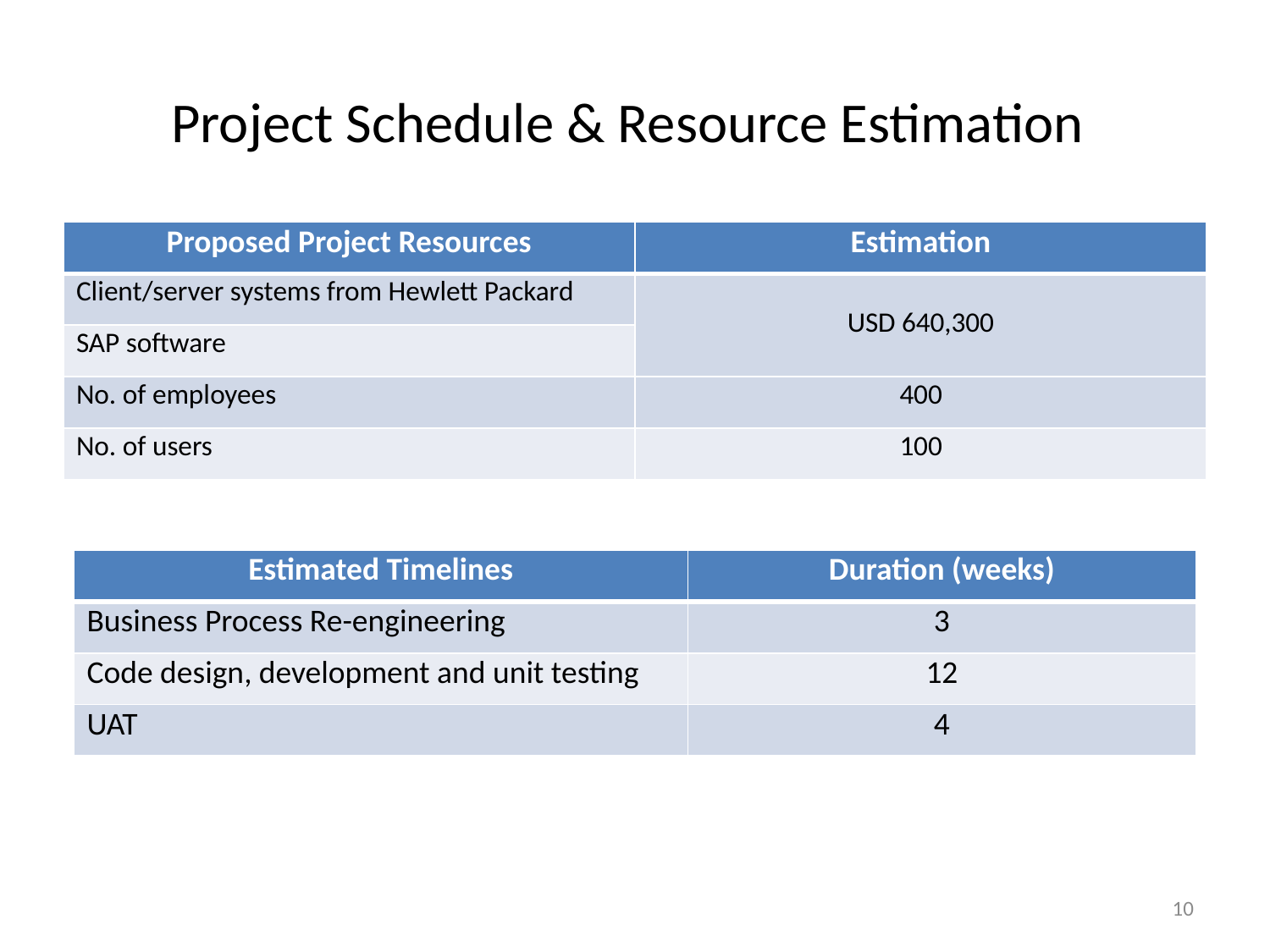

# Project Schedule & Resource Estimation
| Proposed Project Resources | Estimation |
| --- | --- |
| Client/server systems from Hewlett Packard | USD 640,300 |
| SAP software |  |
| No. of employees | 400 |
| No. of users | 100 |
| Estimated Timelines | Duration (weeks) |
| --- | --- |
| Business Process Re-engineering | 3 |
| Code design, development and unit testing | 12 |
| UAT | 4 |
10